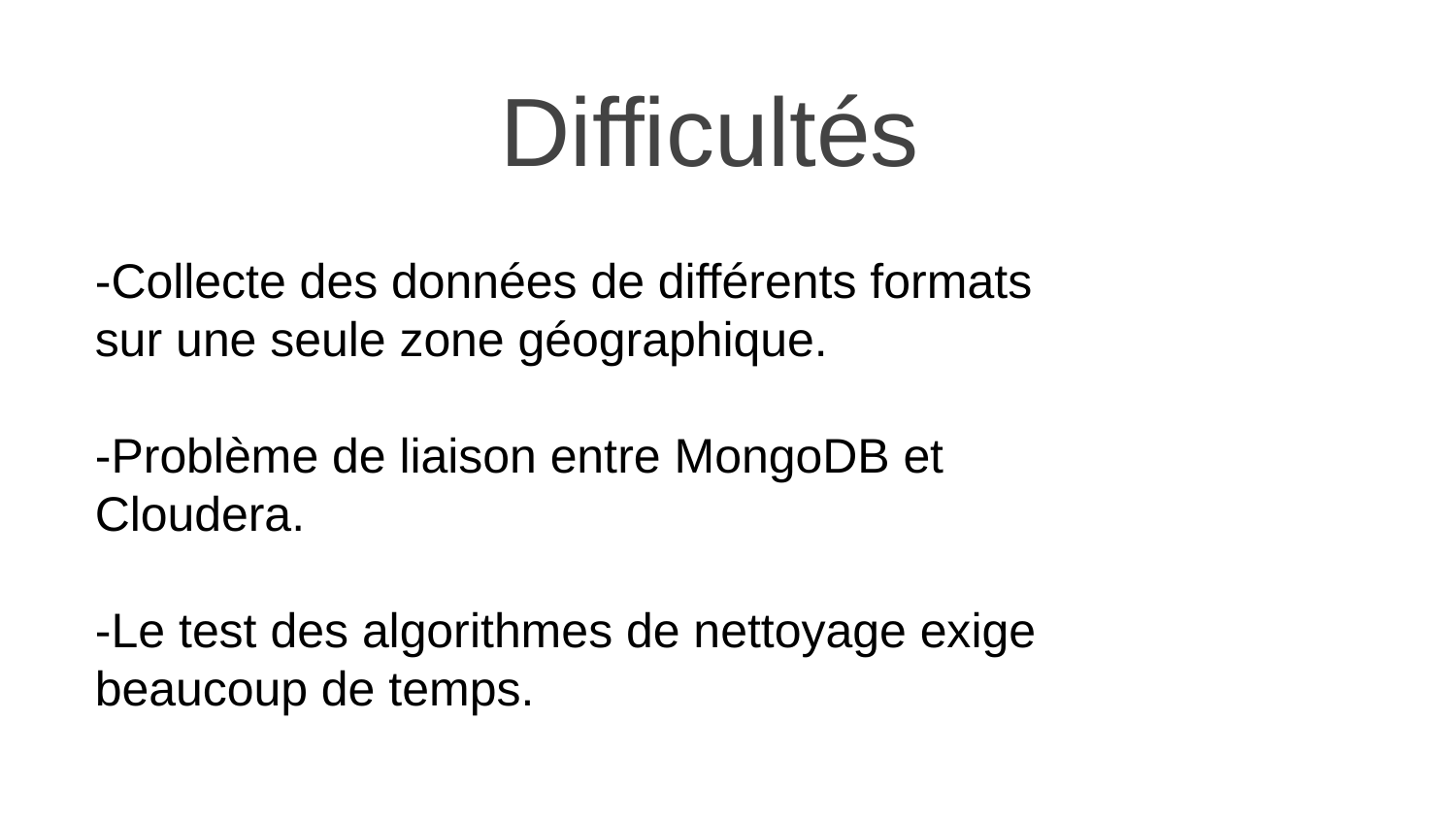

# Difficultés
-Collecte des données de différents formats sur une seule zone géographique.

-Problème de liaison entre MongoDB et Cloudera.

-Le test des algorithmes de nettoyage exige beaucoup de temps.